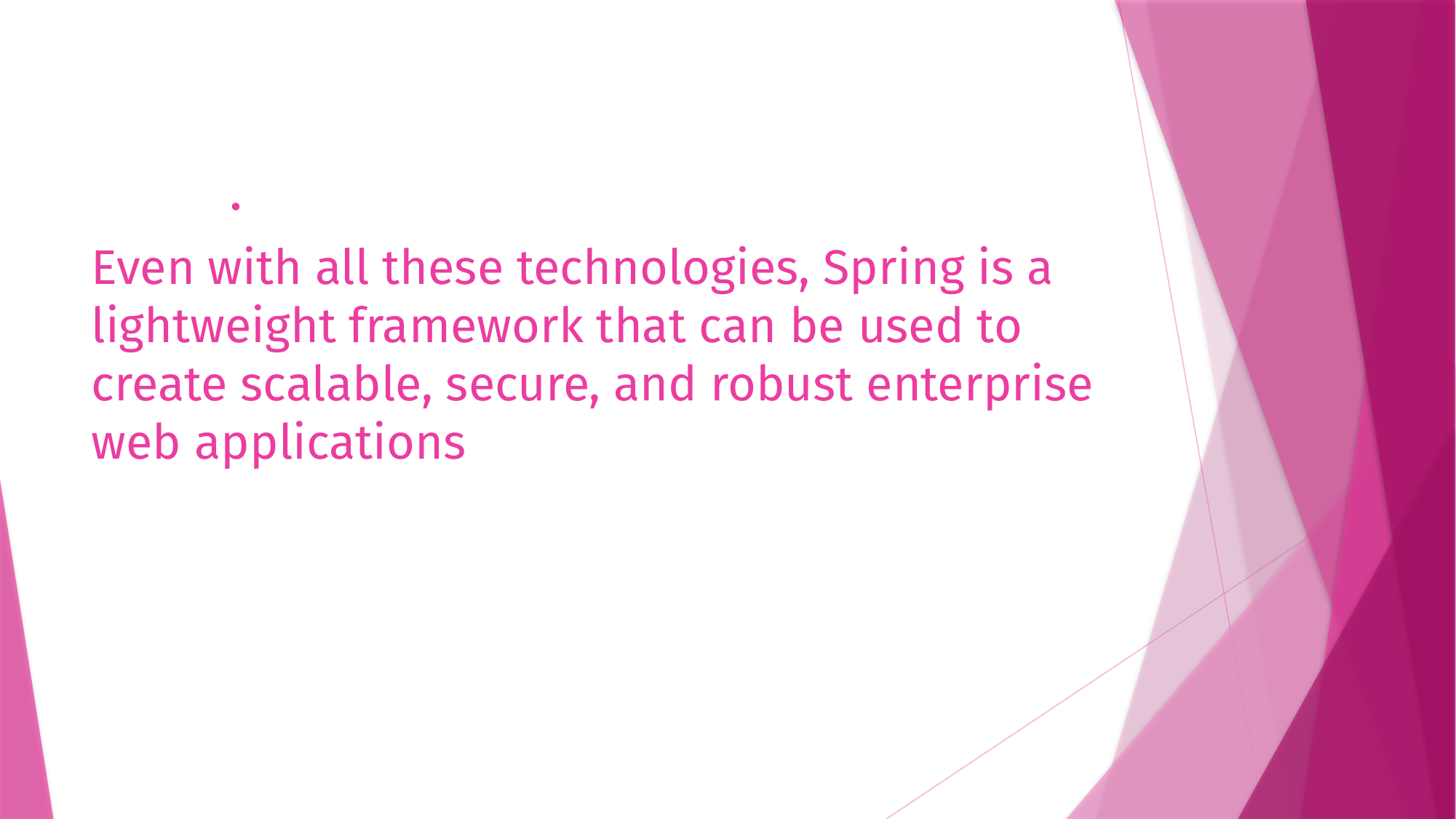

# .
Even with all these technologies, Spring is a lightweight framework that can be used to create scalable, secure, and robust enterprise web applications